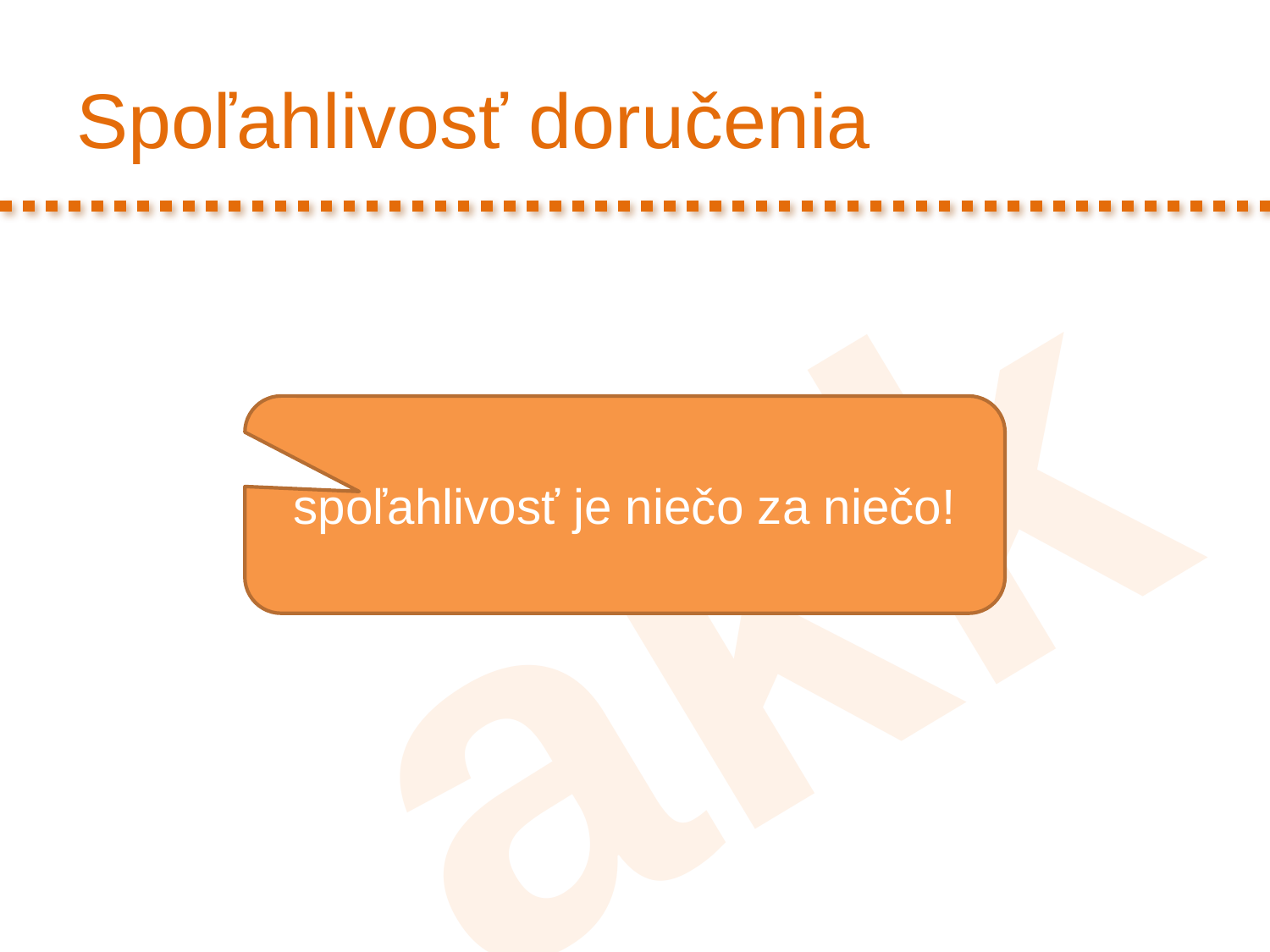

# Spoľahlivosť doručenia
spoľahlivosť je niečo za niečo!